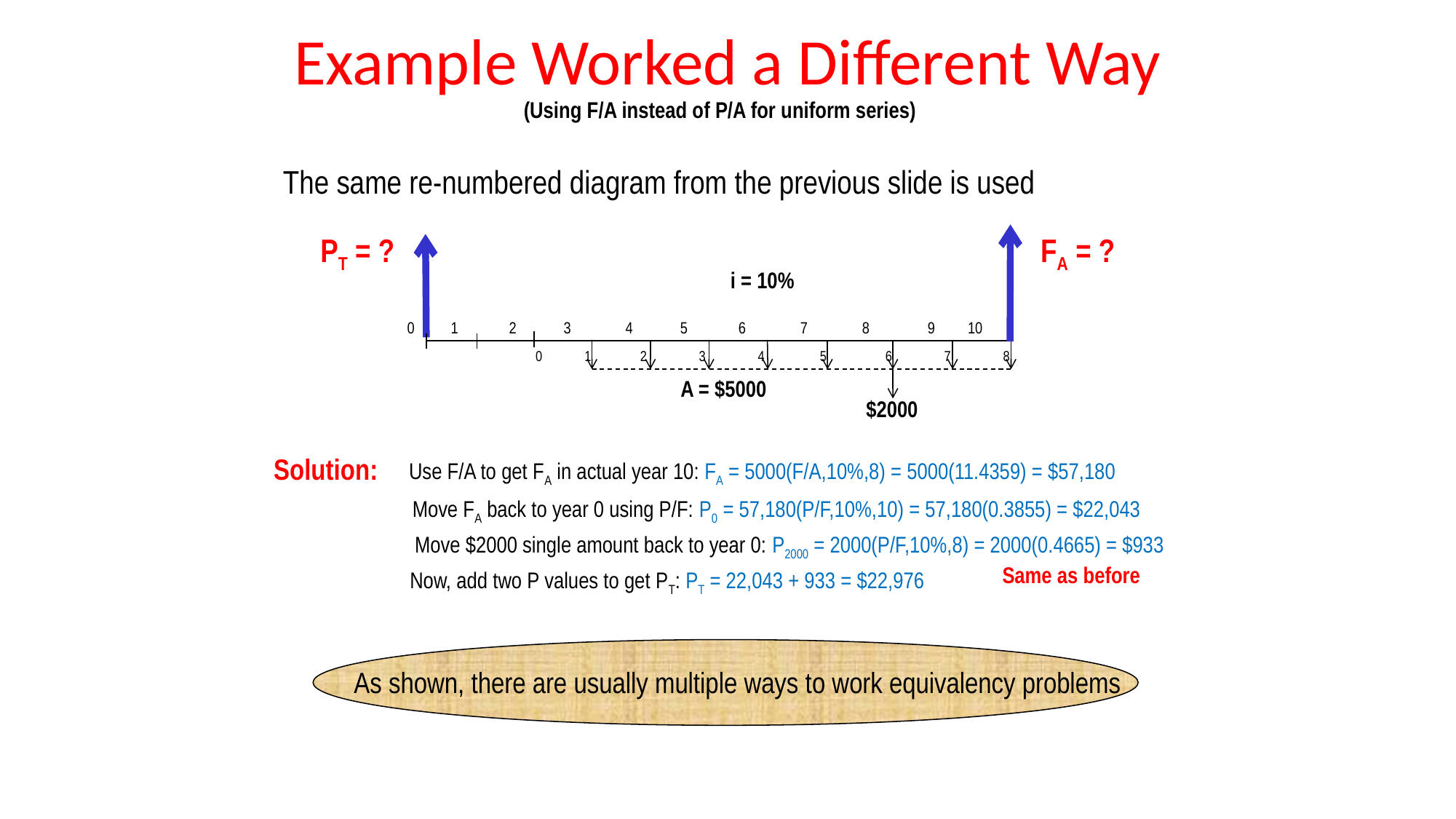

Example Worked a Different Way
(Using F/A instead of P/A for uniform series)
The same re-numbered diagram from the previous slide is used
PT = ?
FA = ?
i = 10%
 0          1              2             3               4             5              6               7               8                9         10
0             1               2                3                4                 5                  6                7                8
A = $5000
$2000
Solution:
Use F/A to get FA in actual year 10: FA = 5000(F/A,10%,8) = 5000(11.4359) = $57,180
Move FA back to year 0 using P/F: P0 = 57,180(P/F,10%,10) = 57,180(0.3855) = $22,043
Move $2000 single amount back to year 0: P2000 = 2000(P/F,10%,8) = 2000(0.4665) = $933
Same as before
Now, add two P values to get PT: PT = 22,043 + 933 = $22,976

  As shown, there are usually multiple ways to work equivalency problems